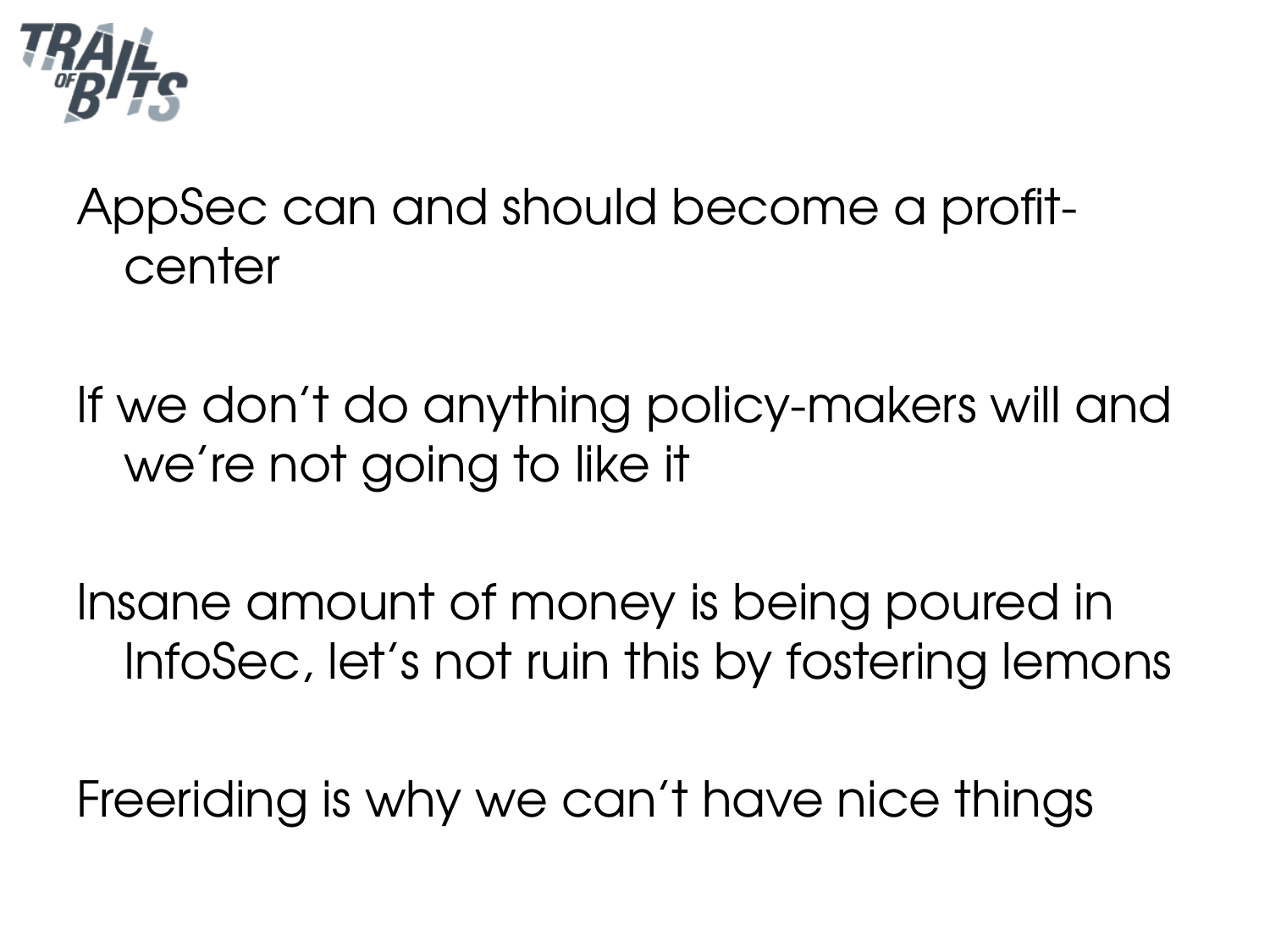

AppSec can and should become a profit-center

If we don’t do anything policy-makers will and we’re not going to like it

Insane amount of money is being poured in InfoSec, let’s not ruin this by fostering lemons

Freeriding is why we can’t have nice things